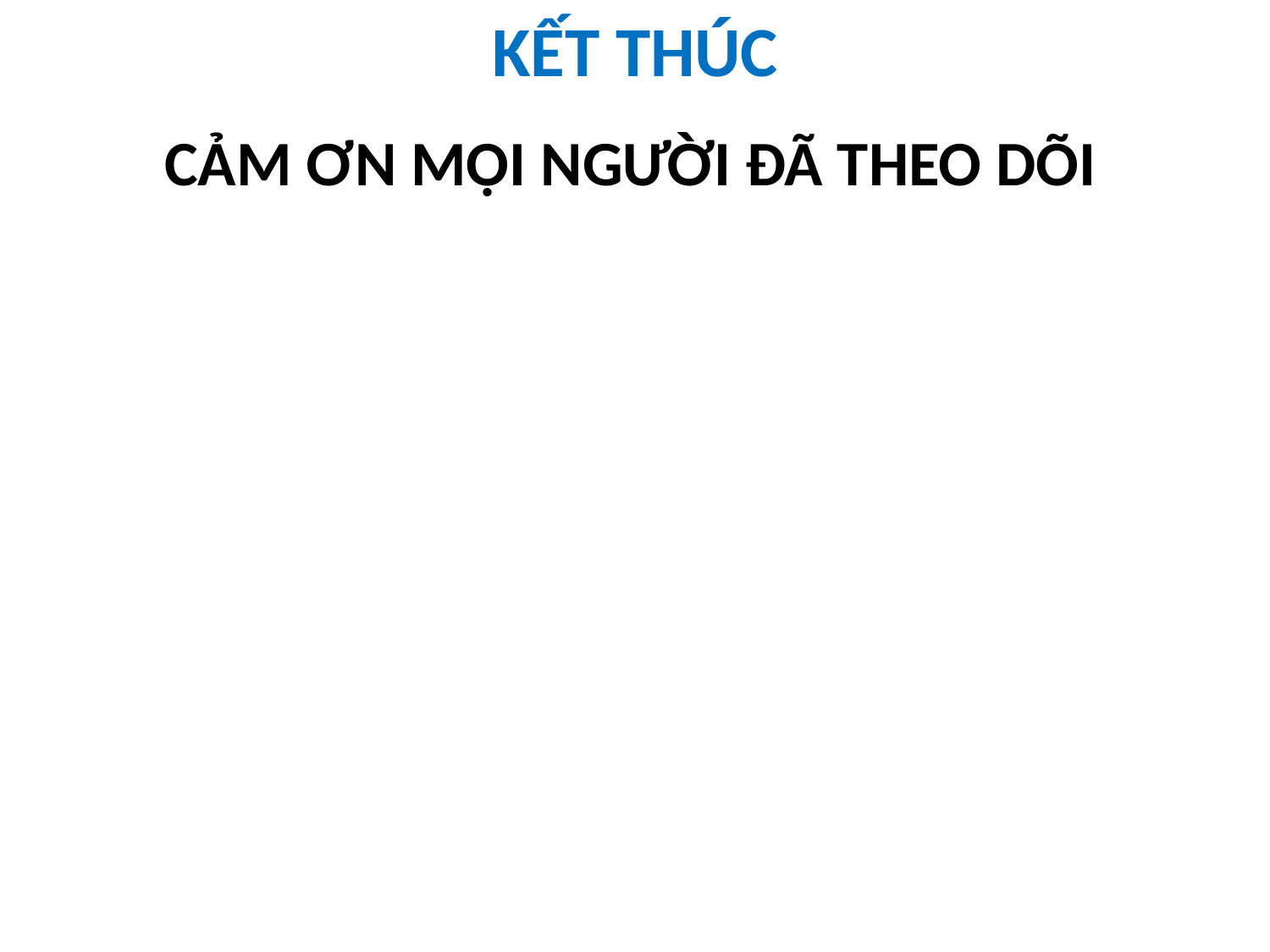

KẾT THÚC
CẢM ƠN MỌI NGƯỜI ĐÃ THEO DÕI